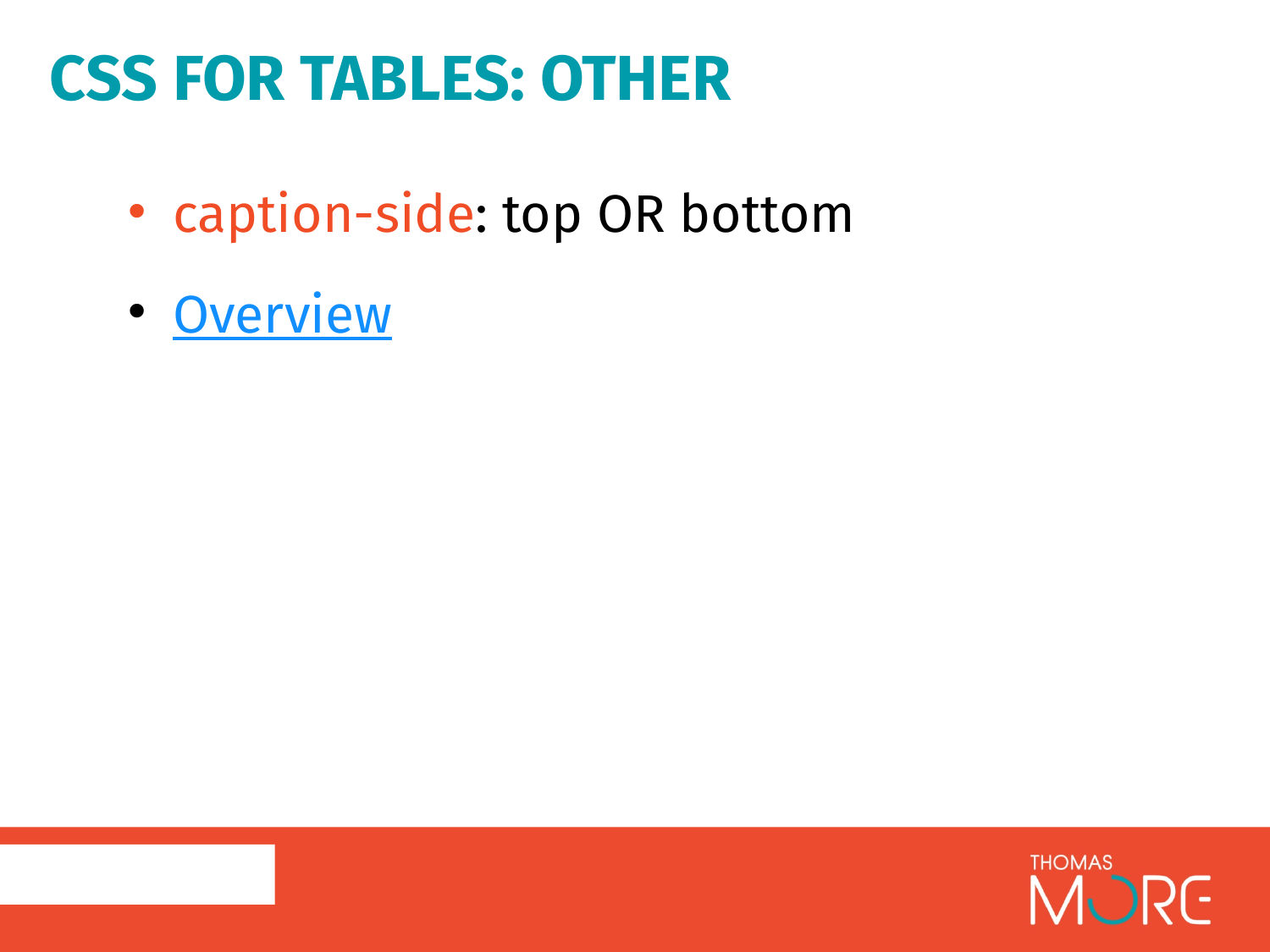

# CSS for tables: other
caption-side: top OR bottom

Overview